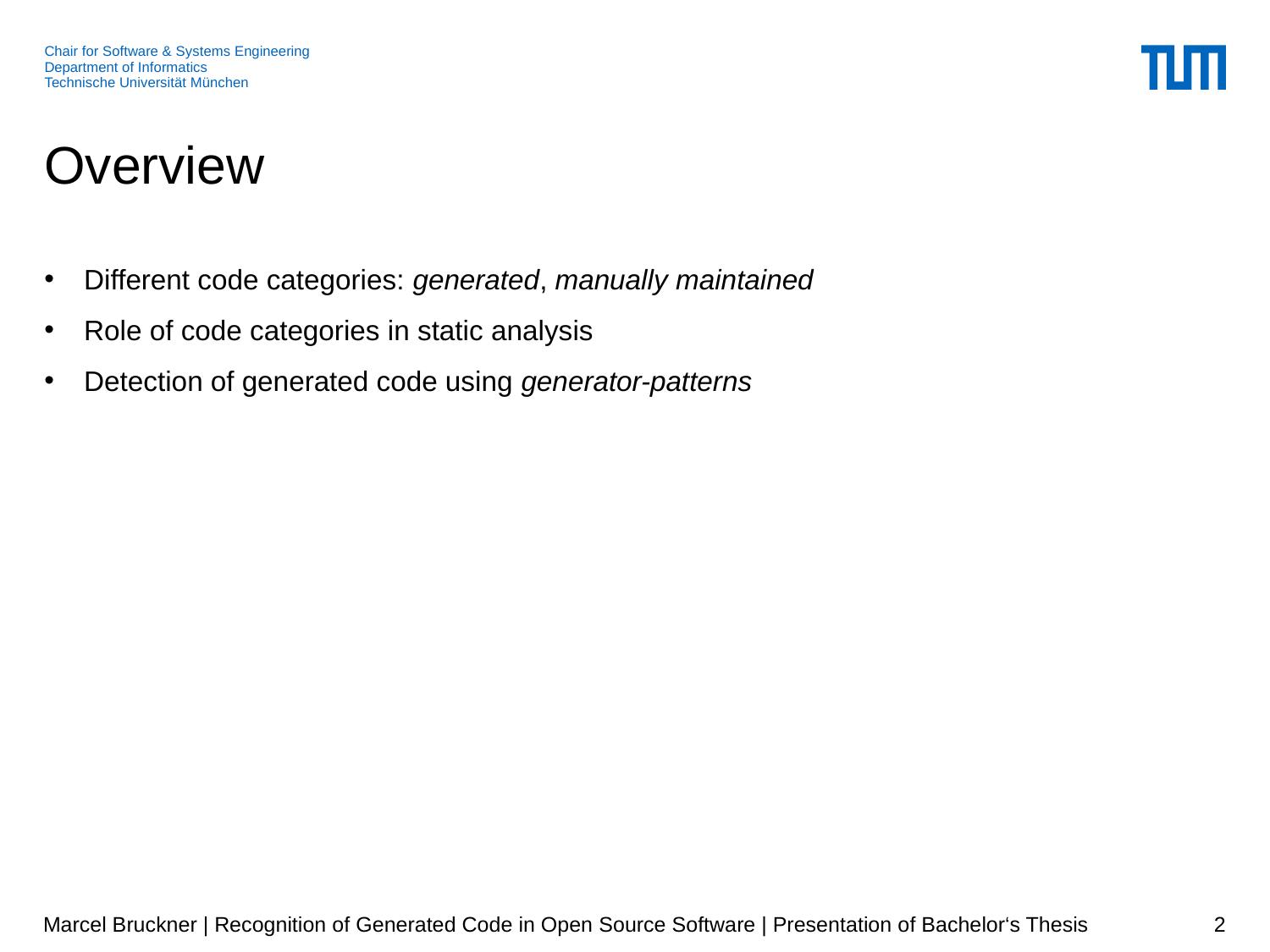

# Overview
Different code categories: generated, manually maintained
Role of code categories in static analysis
Detection of generated code using generator-patterns
Marcel Bruckner | Recognition of Generated Code in Open Source Software | Presentation of Bachelor‘s Thesis
2